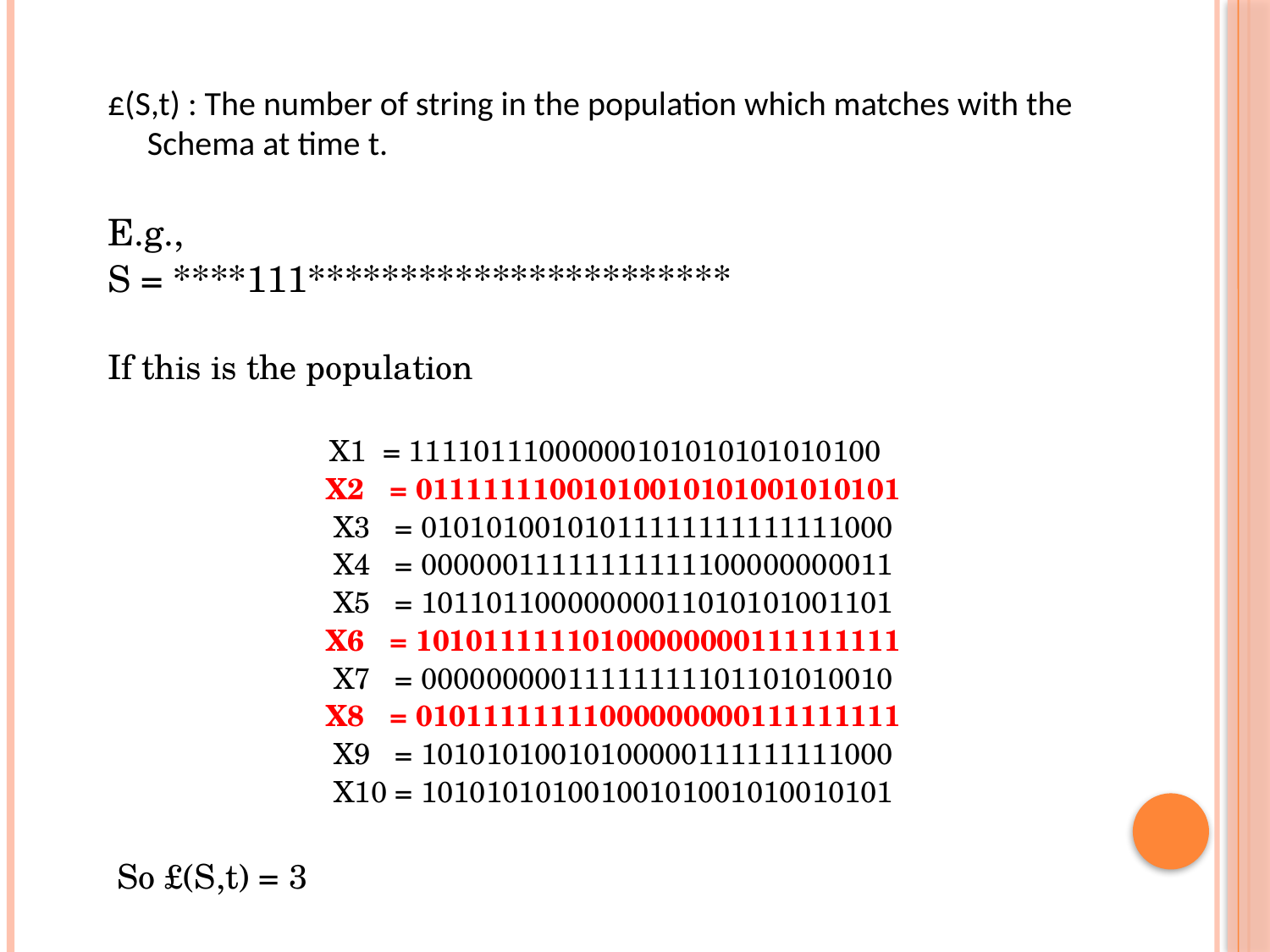

£(S,t) : The number of string in the population which matches with the Schema at time t.

E.g.,
S = ****111***********************

If this is the population

X1  = 11110111000000101010101010100
X2   = 01111111001010010101001010101
X3   = 01010100101011111111111111000
X4   = 00000011111111111100000000011
X5   = 10110110000000011010101001101
X6   = 10101111110100000000111111111
X7   = 00000000011111111101101010010
X8   = 01011111111000000000111111111
X9   = 10101010010100000111111111000
X10 = 10101010100100101001010010101

 So £(S,t) = 3